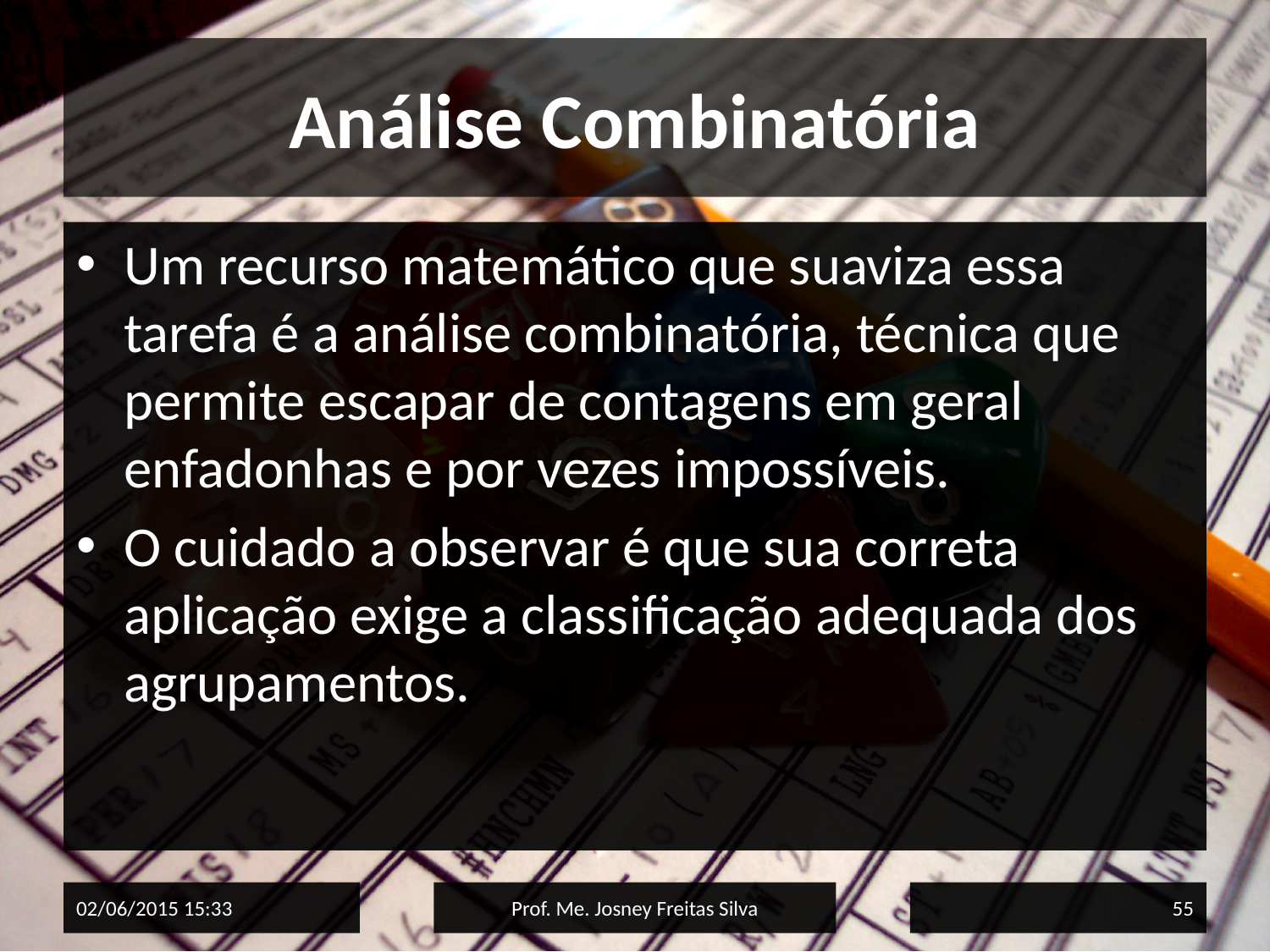

# Análise Combinatória
Um recurso matemático que suaviza essa tarefa é a análise combinatória, técnica que permite escapar de contagens em geral enfadonhas e por vezes impossíveis.
O cuidado a observar é que sua correta aplicação exige a classificação adequada dos agrupamentos.
02/06/2015 15:33
Prof. Me. Josney Freitas Silva
55